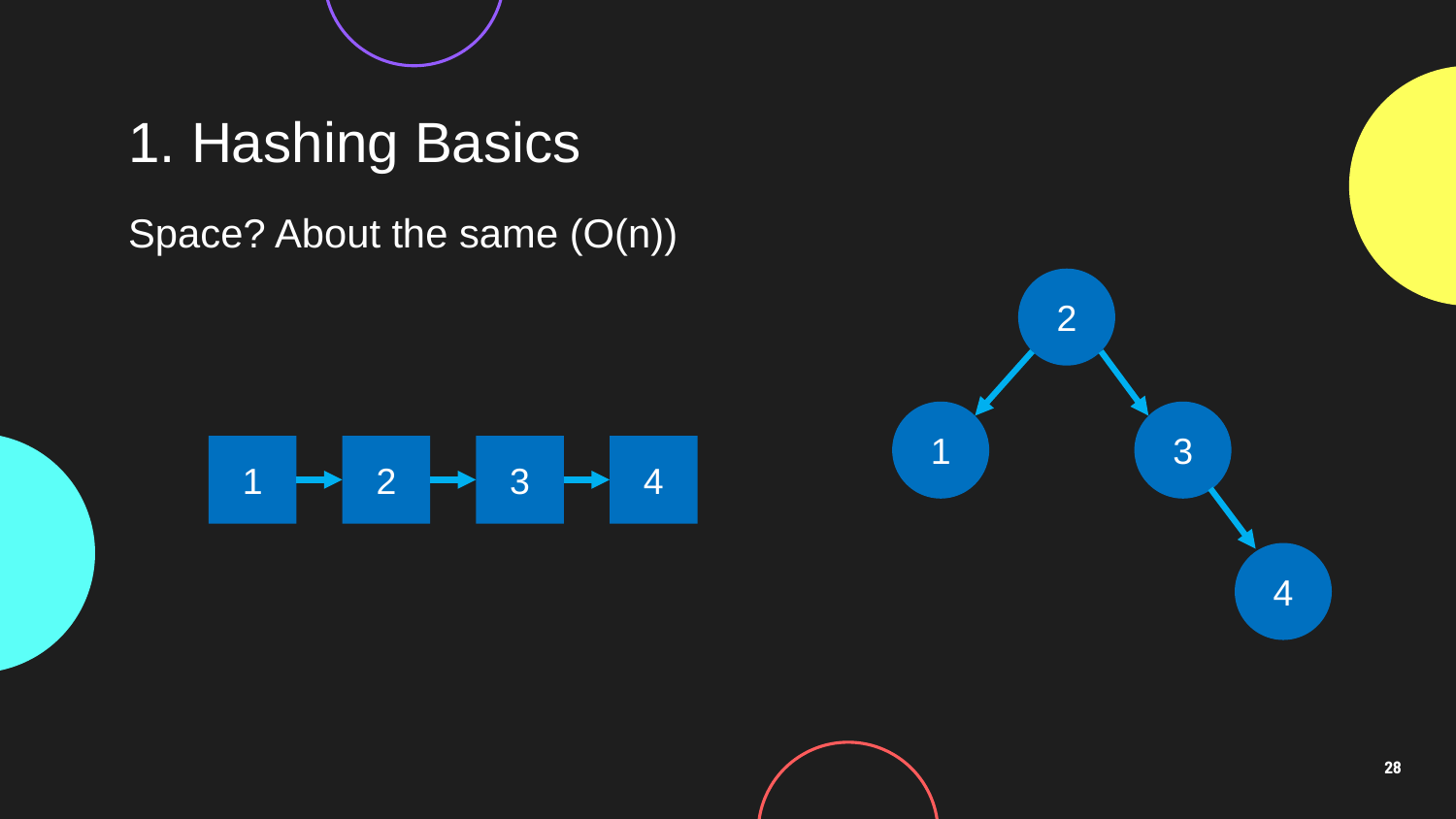

# 1. Hashing Basics
Space? About the same (O(n))
2
1
3
1
2
3
4
4
28